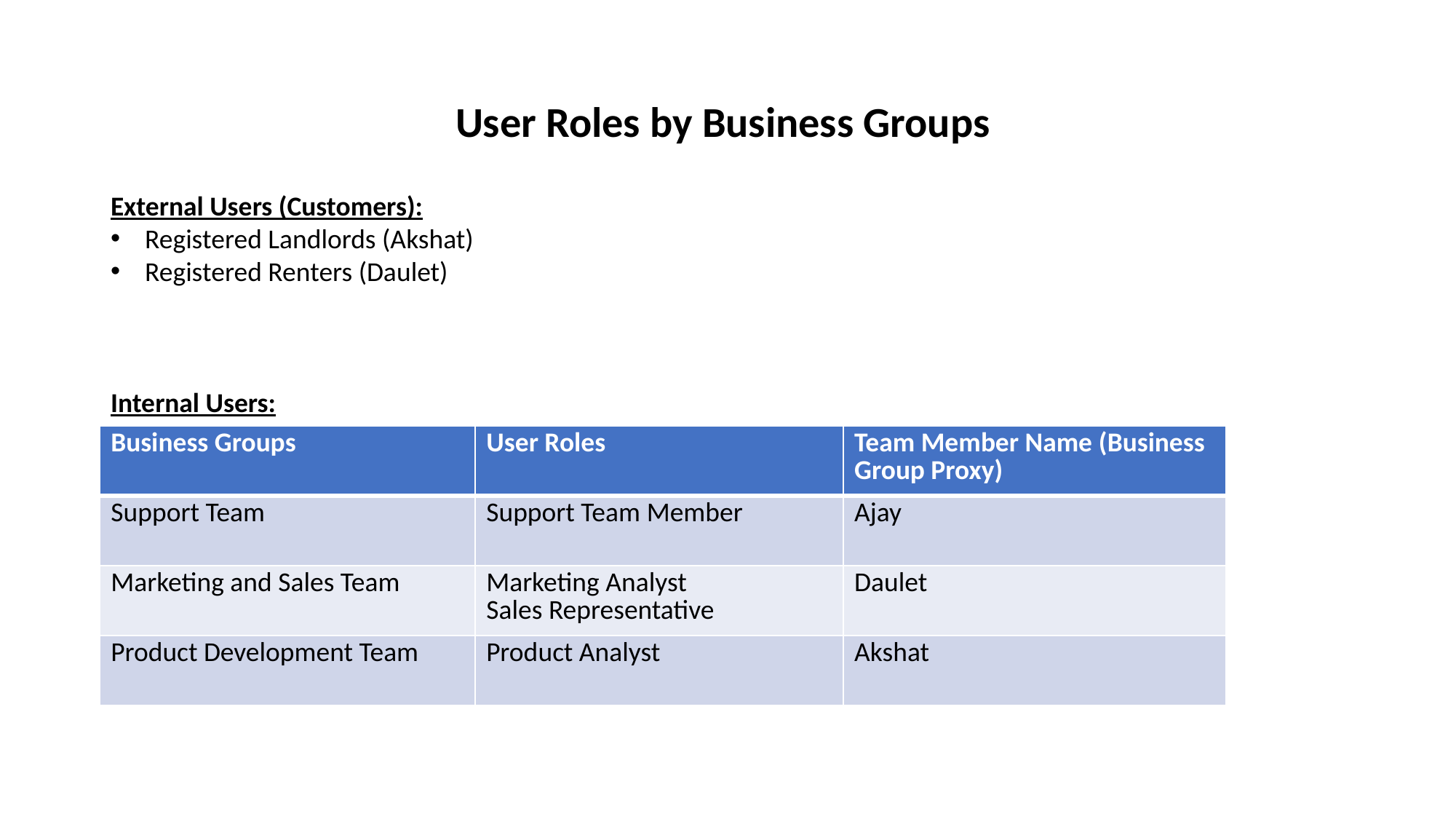

# User Roles by Business Groups
External Users (Customers):
Registered Landlords (Akshat)
Registered Renters (Daulet)

Internal Users:
| Business Groups | User Roles | Team Member Name (Business Group Proxy) |
| --- | --- | --- |
| Support Team | Support Team Member | Ajay |
| Marketing and Sales Team | Marketing Analyst Sales Representative | Daulet |
| Product Development Team | Product Analyst | Akshat |